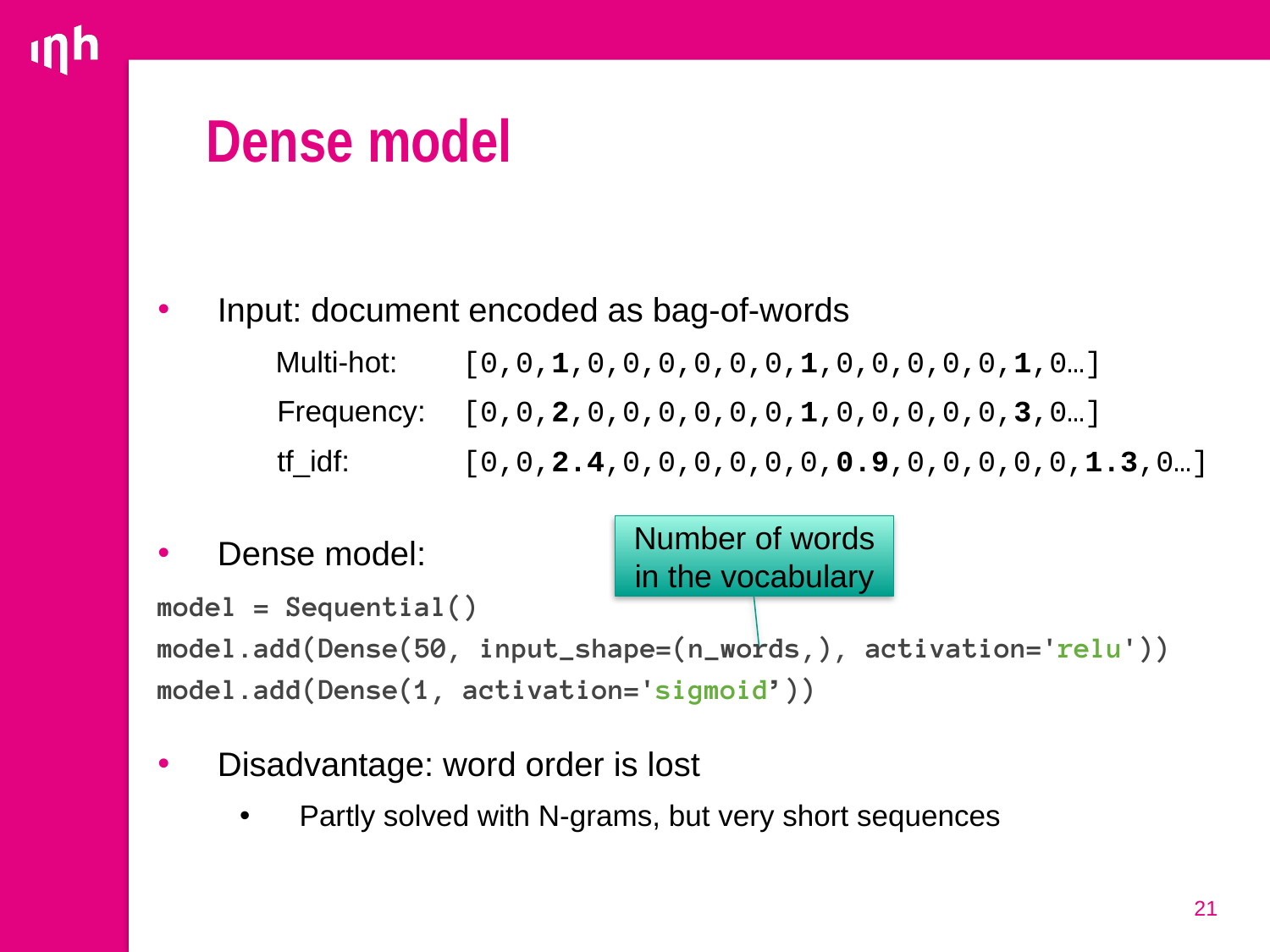

# Dense model
Input: document encoded as bag-of-words
	  Multi-hot: 	[0,0,1,0,0,0,0,0,0,1,0,0,0,0,0,1,0…]
	 Frequency:	[0,0,2,0,0,0,0,0,0,1,0,0,0,0,0,3,0…]
	 tf_idf:		[0,0,2.4,0,0,0,0,0,0,0.9,0,0,0,0,0,1.3,0…]
Dense model:
model = Sequential()
model.add(Dense(50, input_shape=(n_words,), activation='relu'))
model.add(Dense(1, activation='sigmoid’))

Disadvantage: word order is lost
Partly solved with N-grams, but very short sequences

Number of words in the vocabulary
21